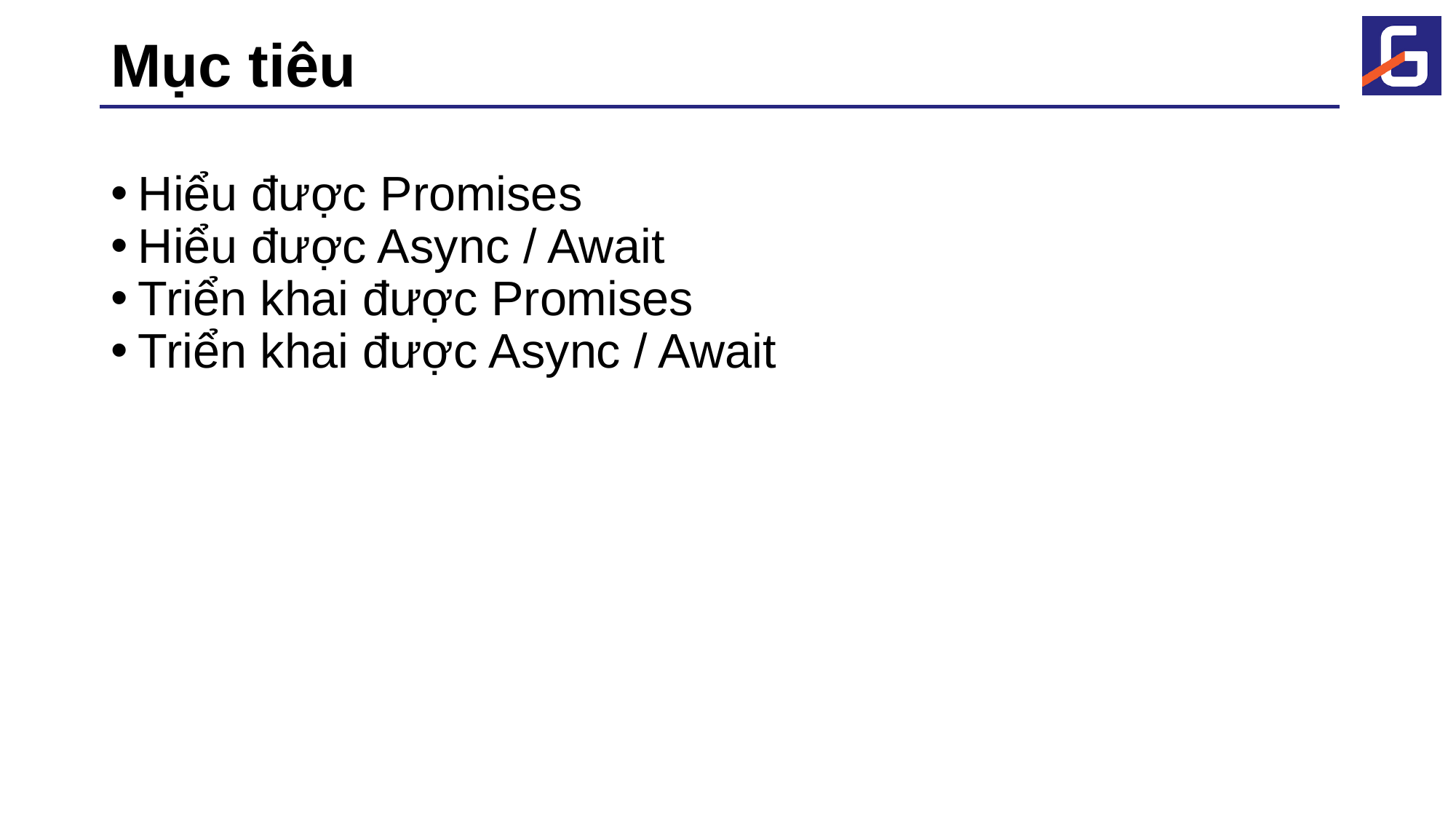

# Mục tiêu
Hiểu được Promises
Hiểu được Async / Await
Triển khai được Promises
Triển khai được Async / Await